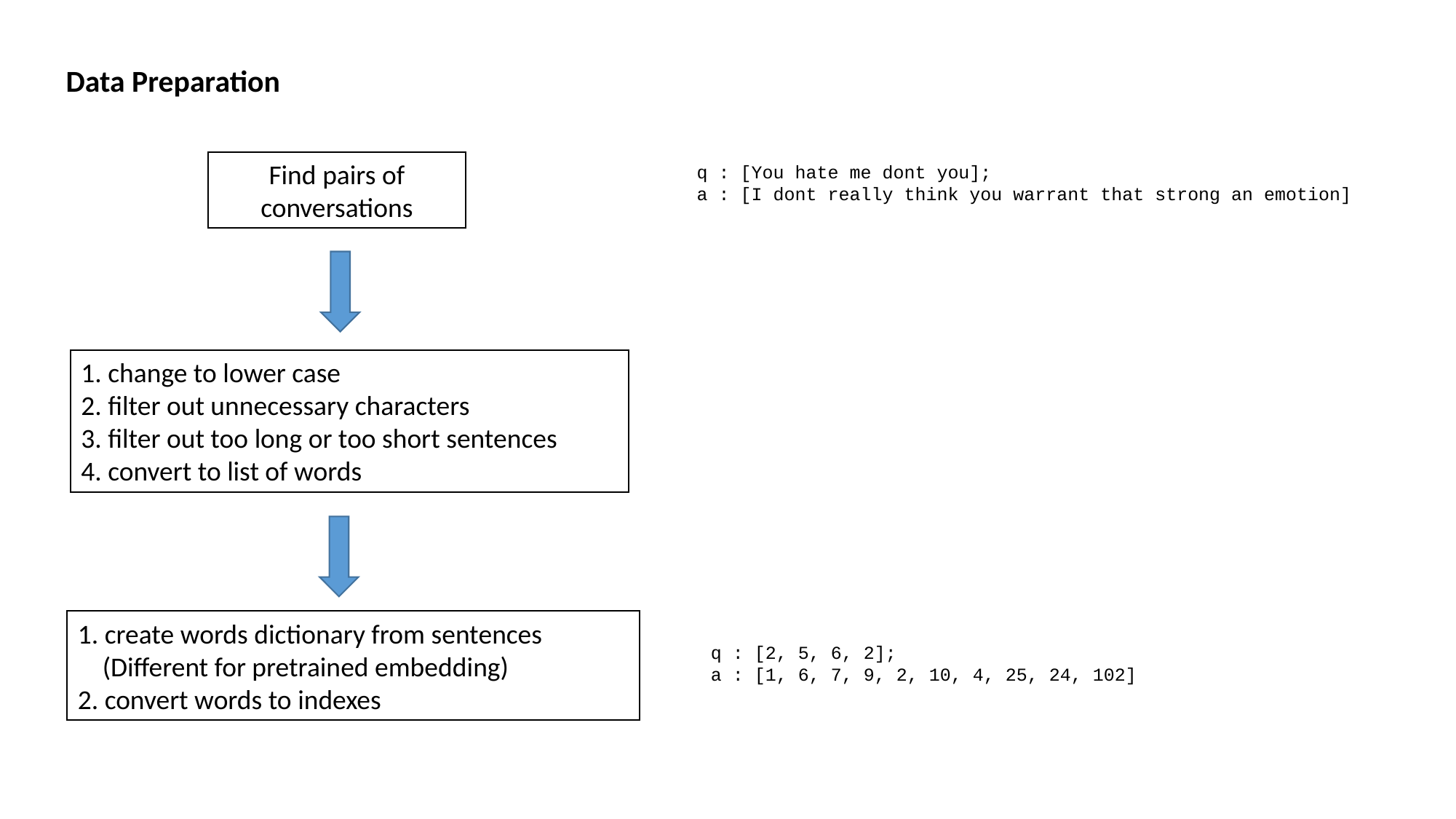

Data Preparation
Find pairs of conversations
q : [You hate me dont you];
a : [I dont really think you warrant that strong an emotion]

1. change to lower case
2. filter out unnecessary characters
3. filter out too long or too short sentences
4. convert to list of words

1. create words dictionary from sentences
    (Different for pretrained embedding)
2. convert words to indexes
q : [2, 5, 6, 2];
a : [1, 6, 7, 9, 2, 10, 4, 25, 24, 102]